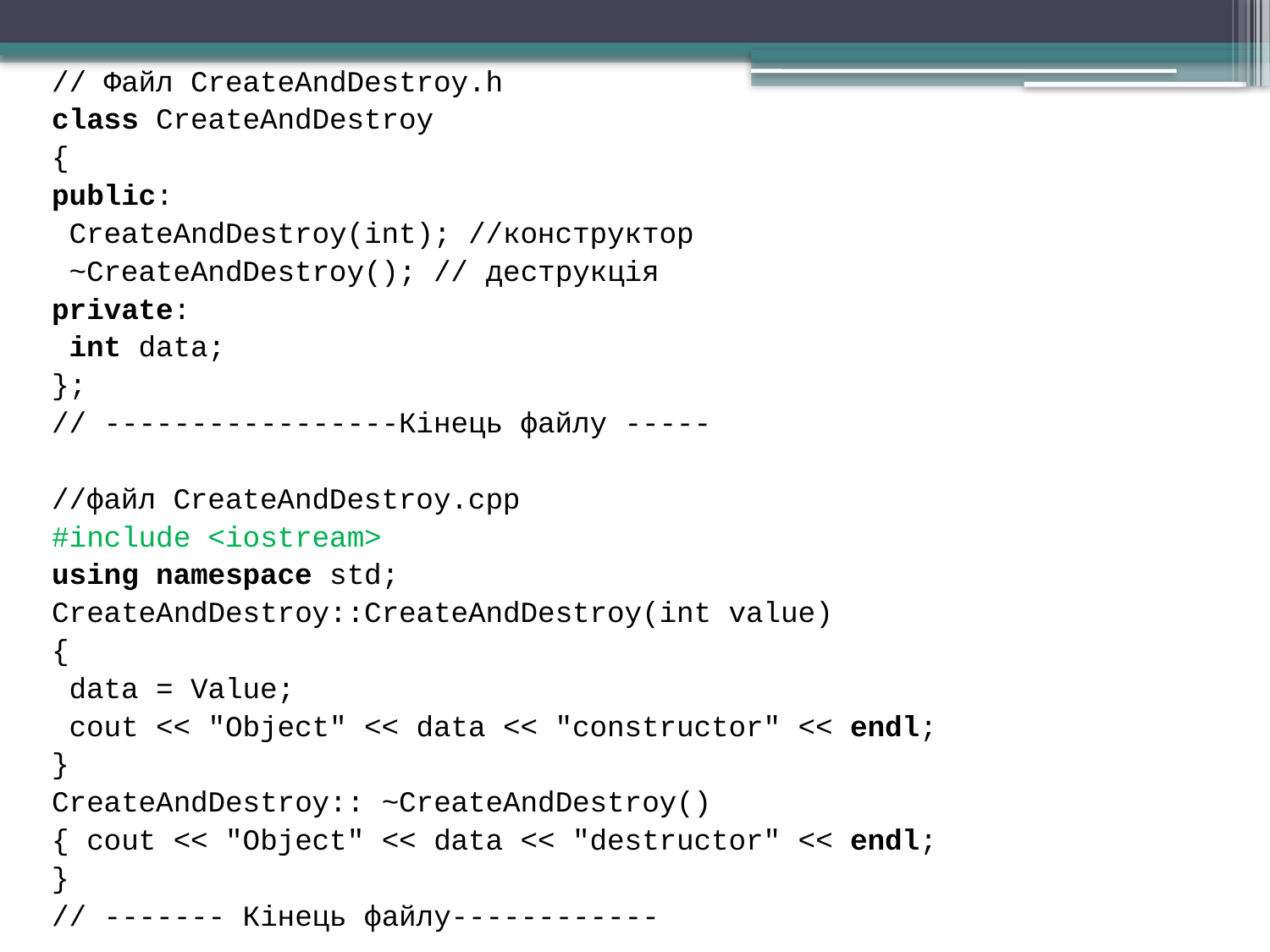

// Файл CreateAndDestroy.h
class CreateAndDestroy
{
public:
 CreateAndDestroy(int); //конструктор
 ~CreateAndDestroy(); // деструкція
private:
 int data;
};
// -----------------Кінець файлу -----

//файл CreateAndDestroy.cpp
#include <iostream>
using namespace std;
CreateAndDestroy::CreateAndDestroy(int value)
{
 data = Value;
 cout << "Object" << data << "constructor" << endl;
}
CreateAndDestroy:: ~CreateAndDestroy()
{ cout << "Object" << data << "destructor" << endl;
}
// ------- Кінець файлу------------